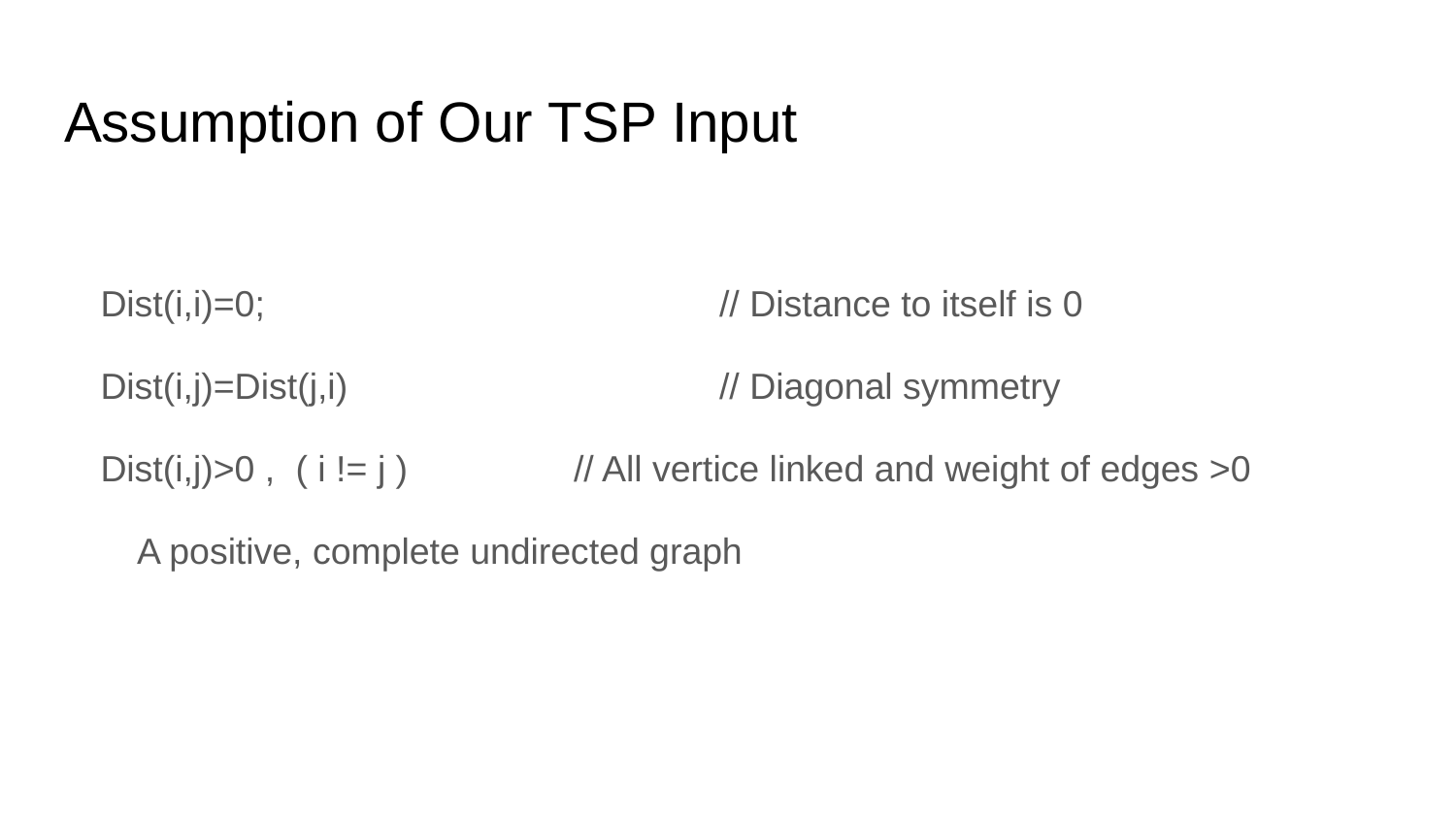

# Assumption of Our TSP Input

Dist(i,i)=0;				// Distance to itself is 0
Dist(i,j)=Dist(j,i)			// Diagonal symmetry
Dist(i,j)>0 ,  ( i != j )		// All vertice linked and weight of edges >0
	A positive, complete undirected graph